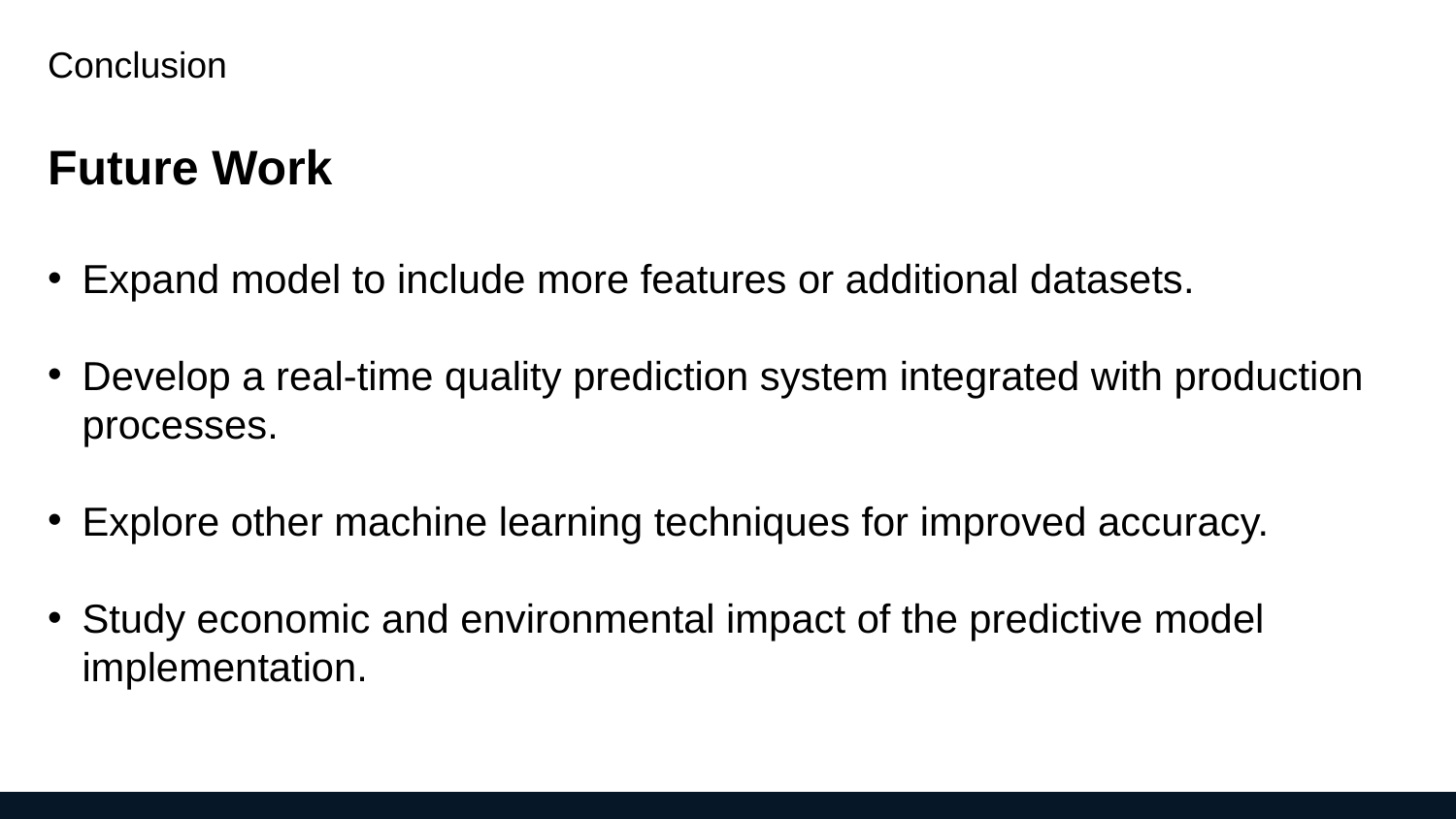

Conclusion
Future Work

Expand model to include more features or additional datasets.

Develop a real-time quality prediction system integrated with production processes.

Explore other machine learning techniques for improved accuracy.

Study economic and environmental impact of the predictive model implementation.